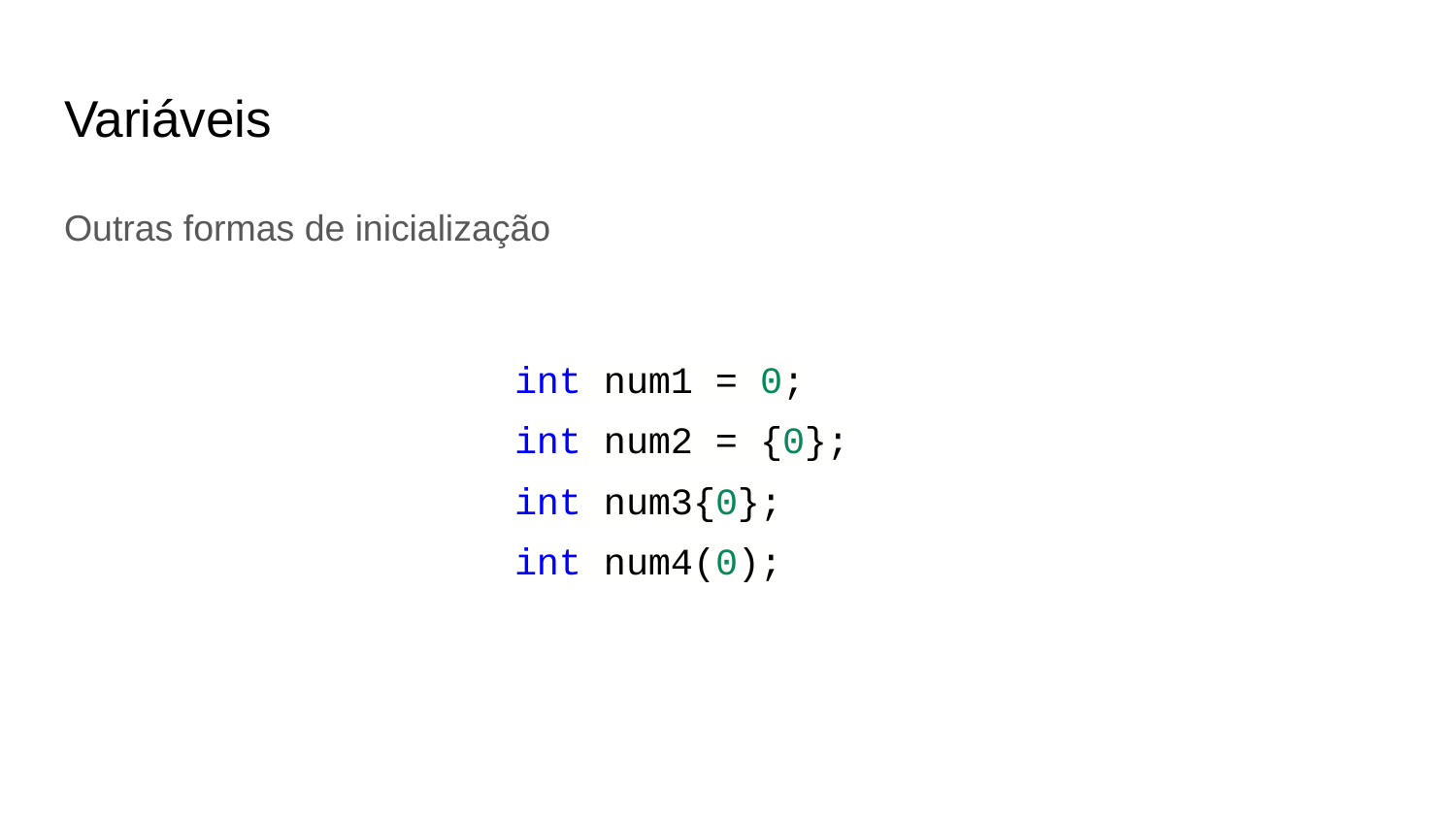

# Variáveis
Outras formas de inicialização

int num1 = 0;
int num2 = {0};
int num3{0};
int num4(0);